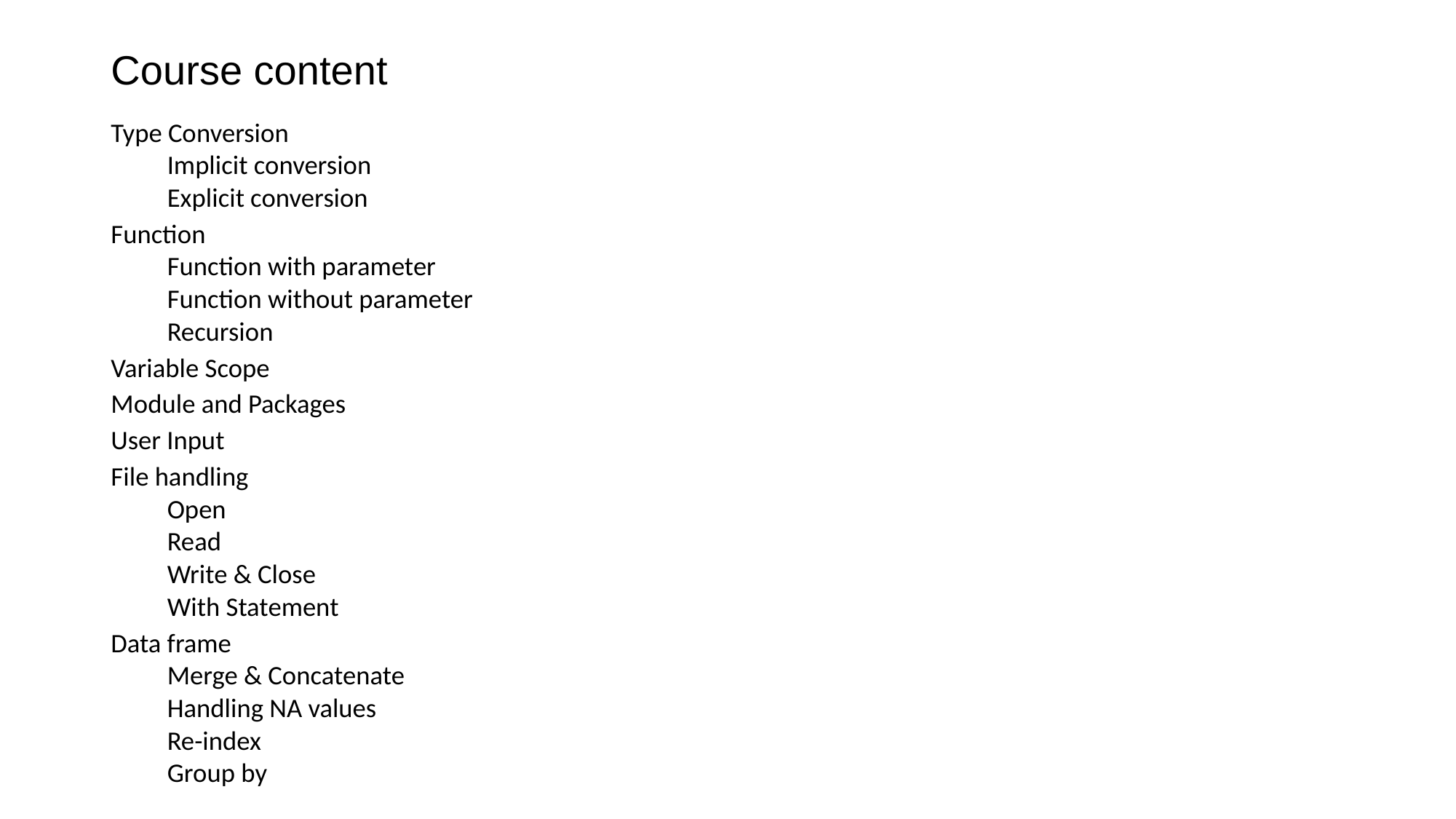

# Course content
Type Conversion
Implicit conversion
Explicit conversion
Function
Function with parameter
Function without parameter
Recursion
Variable Scope
Module and Packages
User Input
File handling
Open
Read
Write & Close
With Statement
Data frame
Merge & Concatenate
Handling NA values
Re-index
Group by